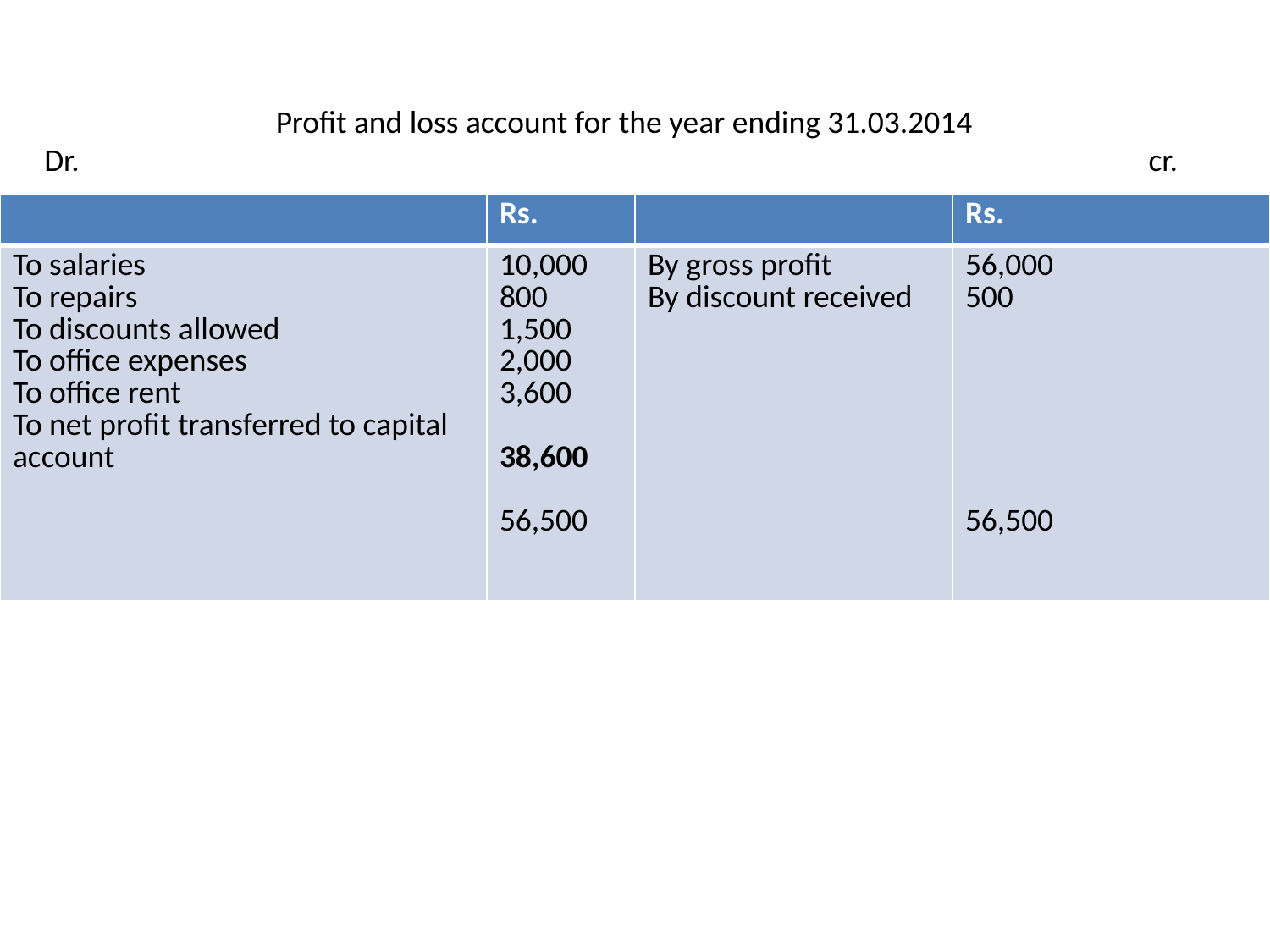

Profit and loss account for the year ending 31.03.2014
Dr.                                                                                                                                                     cr.
|  | Rs. |  | Rs. |
| --- | --- | --- | --- |
| To salaries To repairs To discounts allowed To office expenses To office rent To net profit transferred to capital account | 10,000 800 1,500 2,000 3,600 38,600 56,500 | By gross profit By discount received | 56,000 500 56,500 |